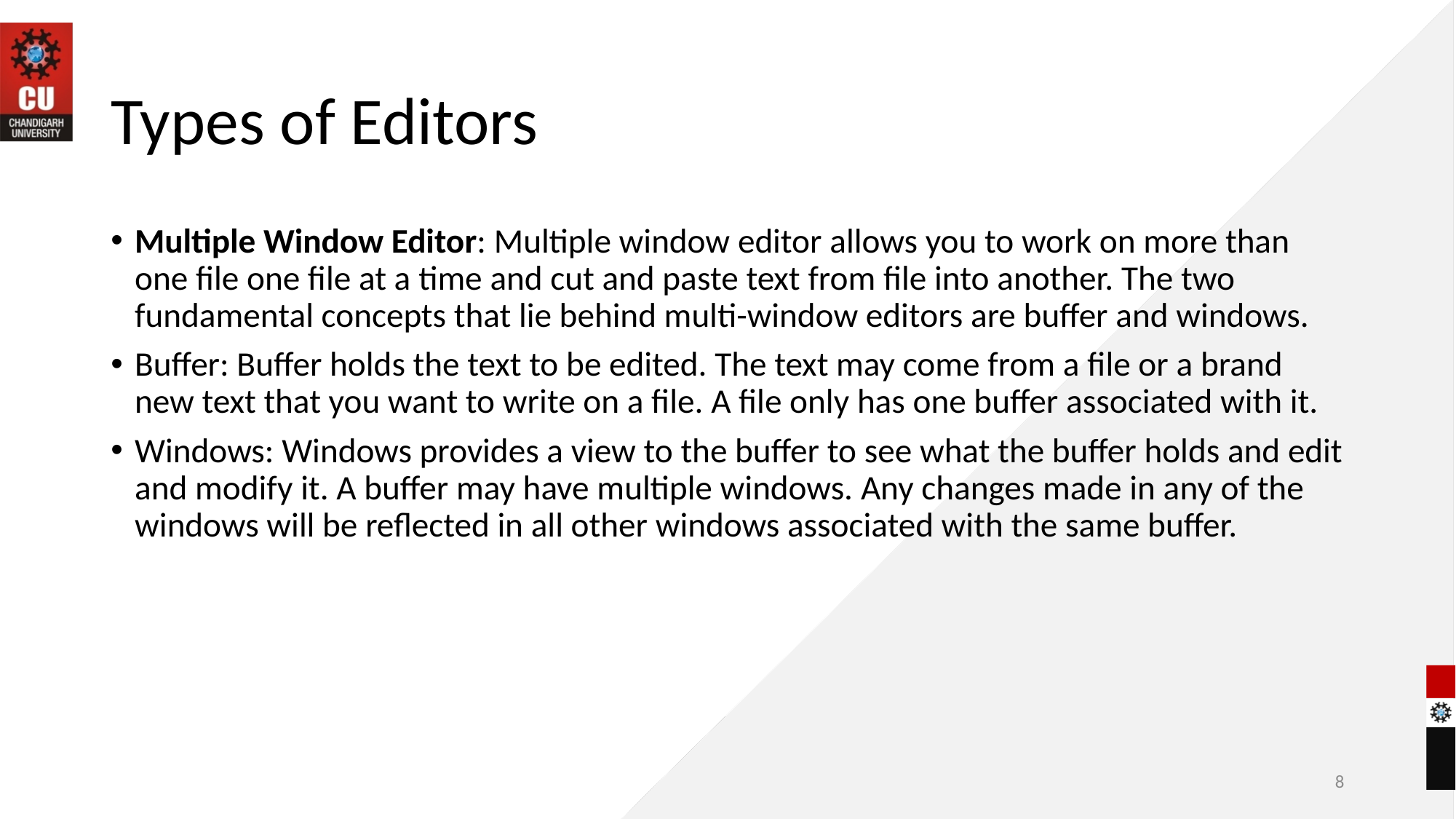

# Types of Editors
Multiple Window Editor: Multiple window editor allows you to work on more than one file one file at a time and cut and paste text from file into another. The two fundamental concepts that lie behind multi-window editors are buffer and windows.
Buffer: Buffer holds the text to be edited. The text may come from a file or a brand new text that you want to write on a file. A file only has one buffer associated with it.
Windows: Windows provides a view to the buffer to see what the buffer holds and edit and modify it. A buffer may have multiple windows. Any changes made in any of the windows will be reflected in all other windows associated with the same buffer.

8